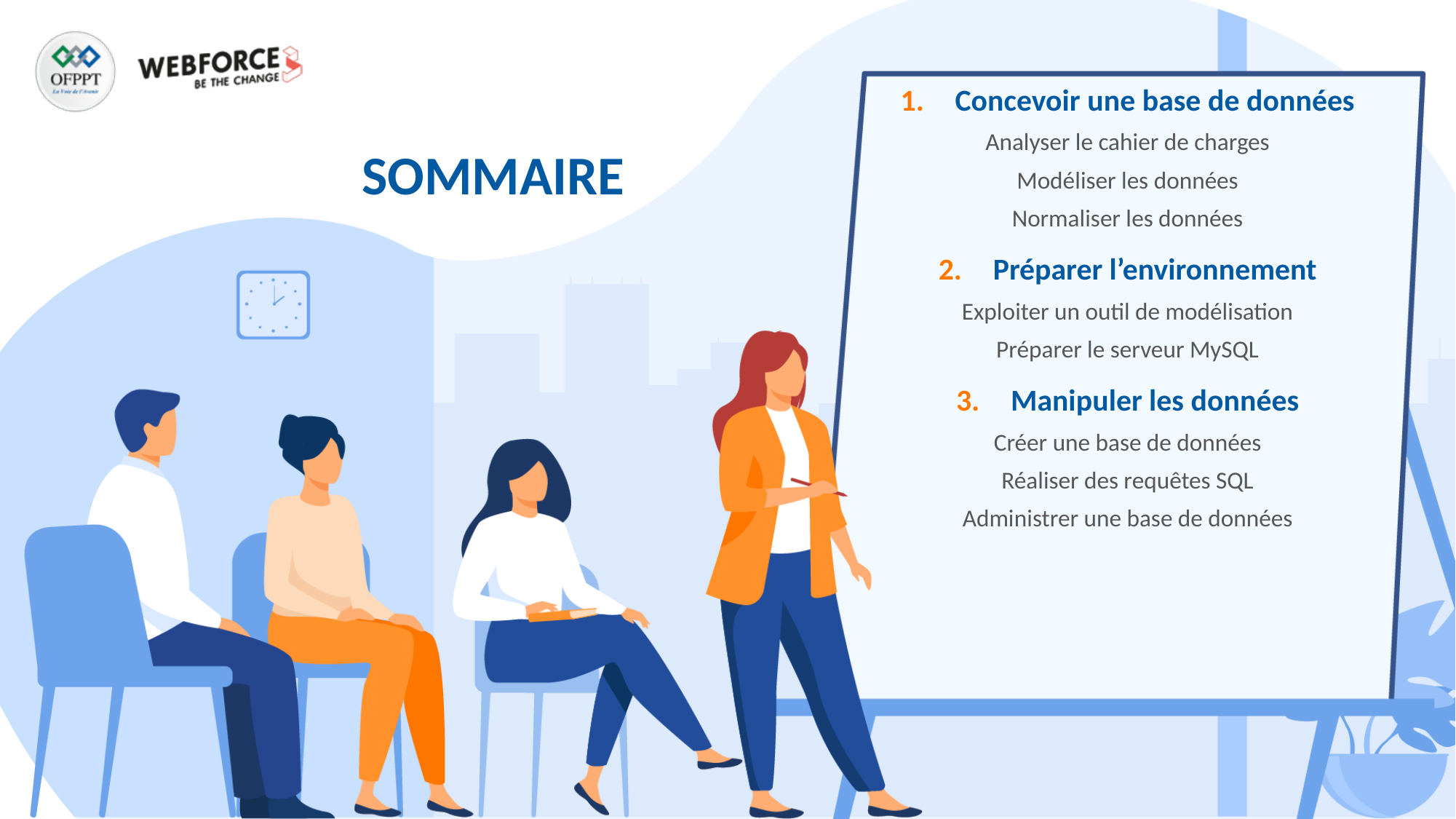

Concevoir une base de données
Analyser le cahier de charges
Modéliser les données
Normaliser les données
Préparer l’environnement
Exploiter un outil de modélisation
Préparer le serveur MySQL
Manipuler les données
Créer une base de données
Réaliser des requêtes SQL
Administrer une base de données